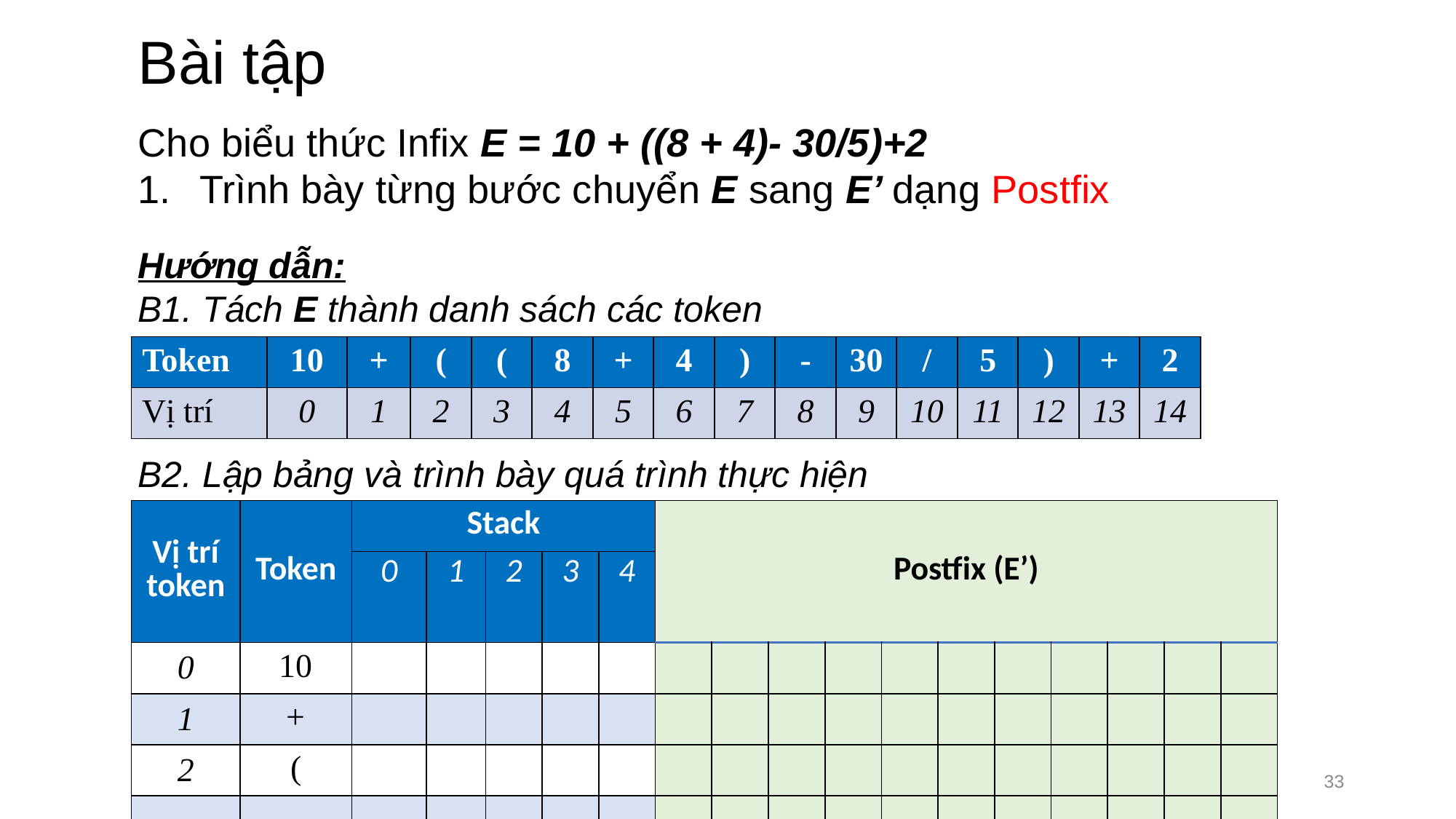

Bài tập
Cho biểu thức Infix E = 10 + ((8 + 4)- 30/5)+2
Trình bày từng bước chuyển E sang E’ dạng Postfix
Hướng dẫn:
B1. Tách E thành danh sách các token
| Token | 10 | + | ( | ( | 8 | + | 4 | ) | - | 30 | / | 5 | ) | + | 2 |
| --- | --- | --- | --- | --- | --- | --- | --- | --- | --- | --- | --- | --- | --- | --- | --- |
| Vị trí | 0 | 1 | 2 | 3 | 4 | 5 | 6 | 7 | 8 | 9 | 10 | 11 | 12 | 13 | 14 |
B2. Lập bảng và trình bày quá trình thực hiện
| Vị trí token | Token | Stack |  |  |  |  | Postfix (E’) |  |  |  |  |  |  |  |  |  |  |
| --- | --- | --- | --- | --- | --- | --- | --- | --- | --- | --- | --- | --- | --- | --- | --- | --- | --- |
|  |  | 0 | 1 | 2 | 3 | 4 |  |  |  |  |  |  |  |  |  |  |  |
| 0 | 10 |  |  |  |  |  |  |  |  |  |  |  |  |  |  |  |  |
| 1 | + |  |  |  |  |  |  |  |  |  |  |  |  |  |  |  |  |
| 2 | ( |  |  |  |  |  |  |  |  |  |  |  |  |  |  |  |  |
| … | … |  |  |  |  |  |  |  |  |  |  |  |  |  |  |  |  |
33